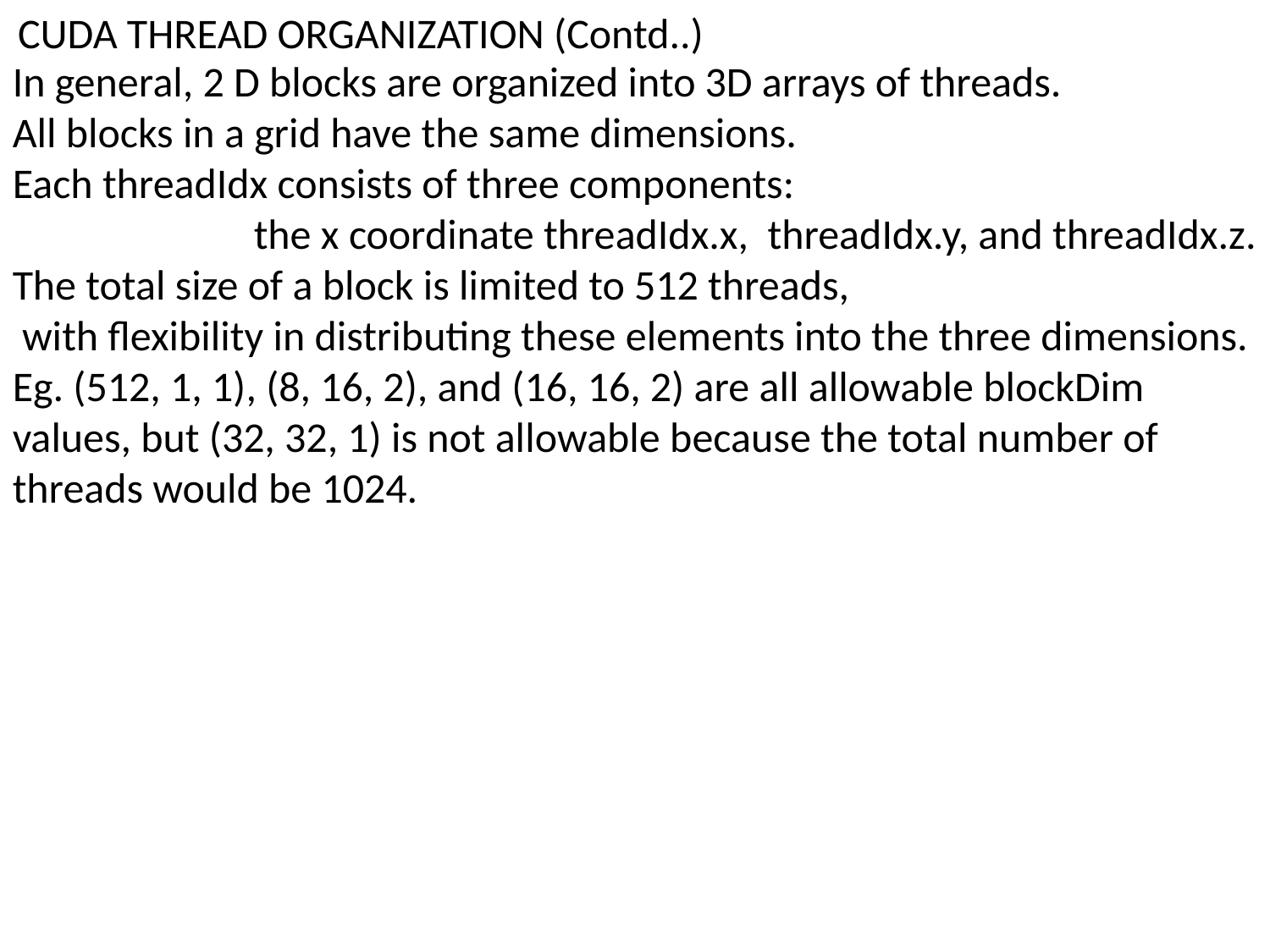

CUDA THREAD ORGANIZATION (Contd..)
In general, 2 D blocks are organized into 3D arrays of threads.
All blocks in a grid have the same dimensions.
Each threadIdx consists of three components:
	            the x coordinate threadIdx.x,  threadIdx.y, and threadIdx.z.
The total size of a block is limited to 512 threads,
 with flexibility in distributing these elements into the three dimensions.
Eg. (512, 1, 1), (8, 16, 2), and (16, 16, 2) are all allowable blockDim values, but (32, 32, 1) is not allowable because the total number of threads would be 1024.